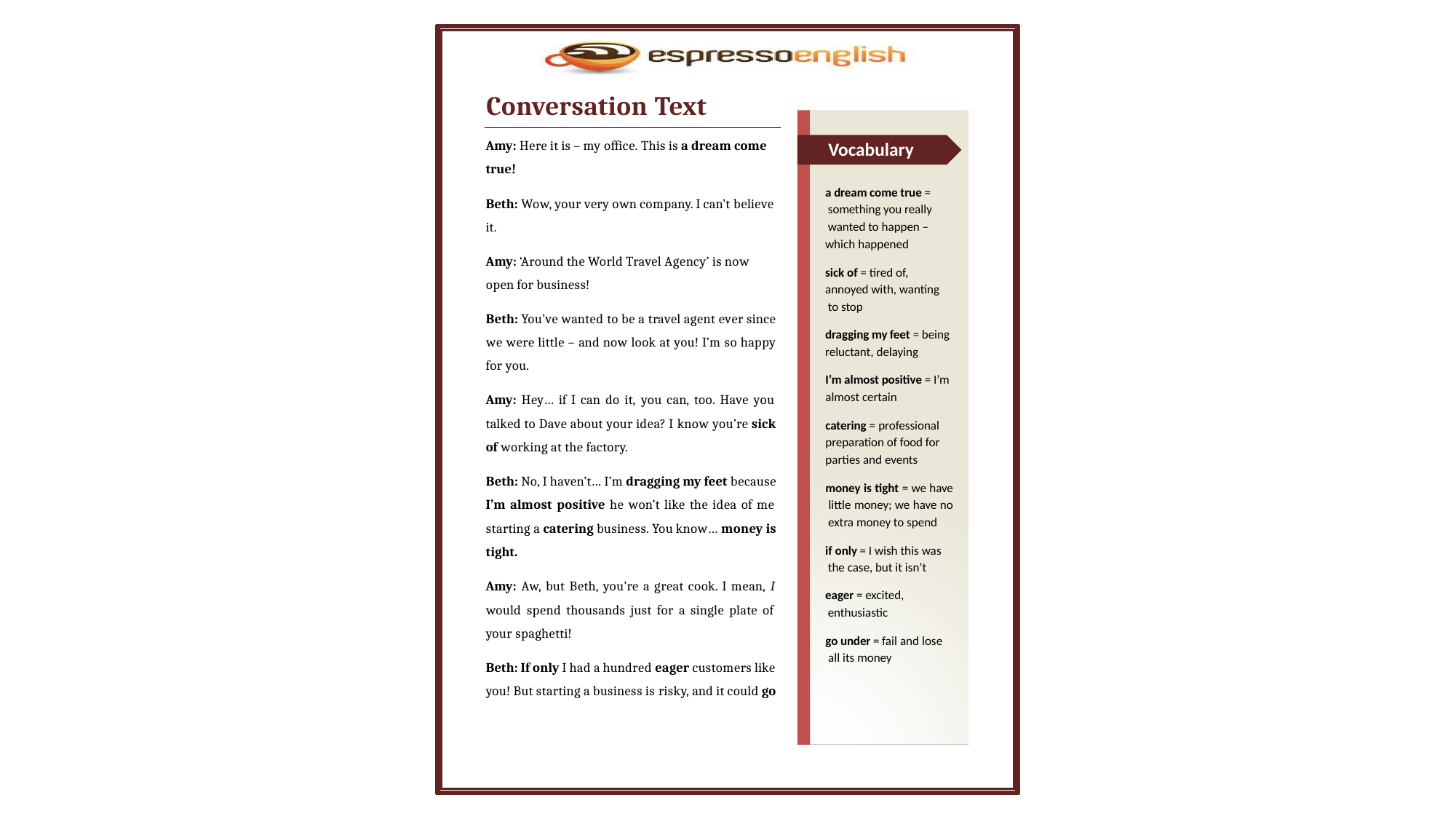

Conversation Text

Amy: Here it is – my office. This is a dream come  true!

Vocabulary
a dream come true =  something you really  wanted to happen –  which happened

Beth: Wow, your very own company. I can’t believe  it.
Amy: ‘Around the World Travel Agency’ is now  open for business!
sick of = tired of,  annoyed with, wanting  to stop
Beth: You’ve wanted to be a travel agent ever since  we were little – and now look at you! I’m so happy  for you.
dragging my feet = being  reluctant, delaying
I’m almost positive = I’m  almost certain
Amy: Hey… if I can do it, you can, too. Have you  talked to Dave about your idea? I know you’re sick  of working at the factory.
catering = professional  preparation of food for  parties and events
Beth: No, I haven’t… I’m dragging my feet because  I’m almost positive he won’t like the idea of me  starting a catering business. You know… money is  tight.
money is tight = we have  little money; we have no  extra money to spend
if only = I wish this was  the case, but it isn’t
Amy: Aw, but Beth, you’re a great cook. I mean, I  would spend thousands just for a single plate of  your spaghetti!
eager = excited,  enthusiastic
go under = fail and lose  all its money
Beth: If only I had a hundred eager customers like  you! But starting a business is risky, and it could go